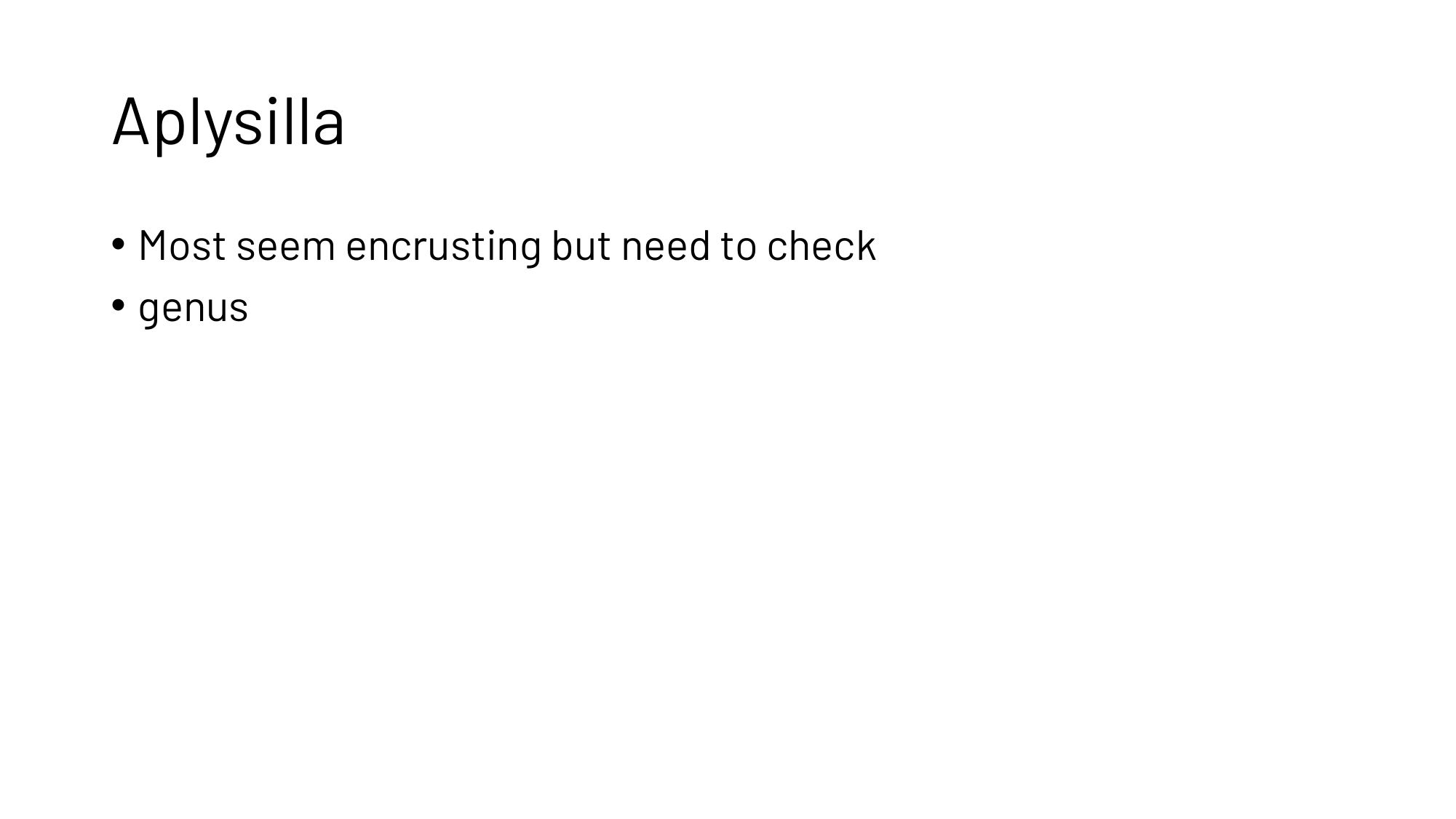

# Aplysilla
Most seem encrusting but need to check
genus